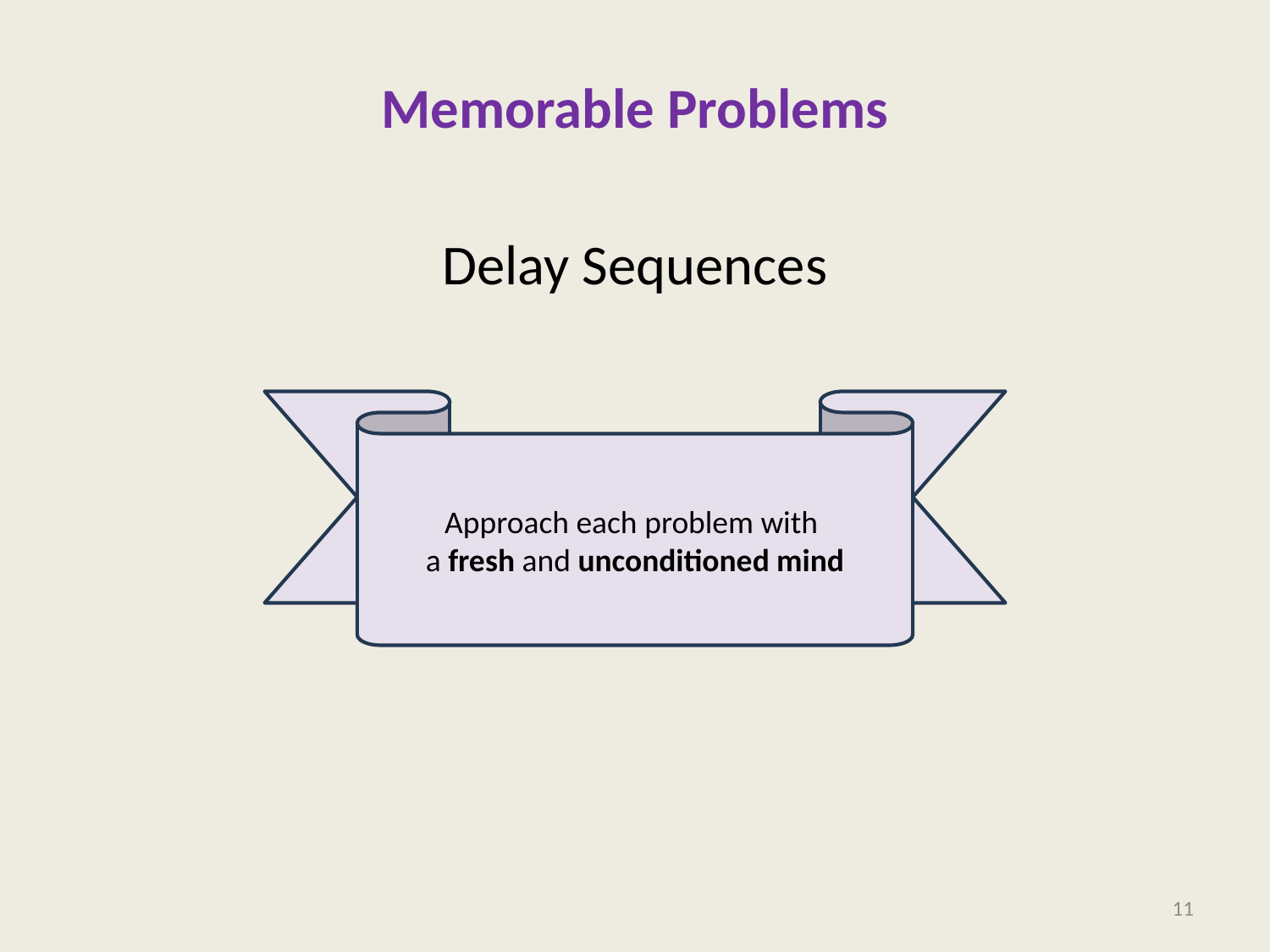

# Memorable Problems
Delay Sequences
Approach each problem with
a fresh and unconditioned mind
11